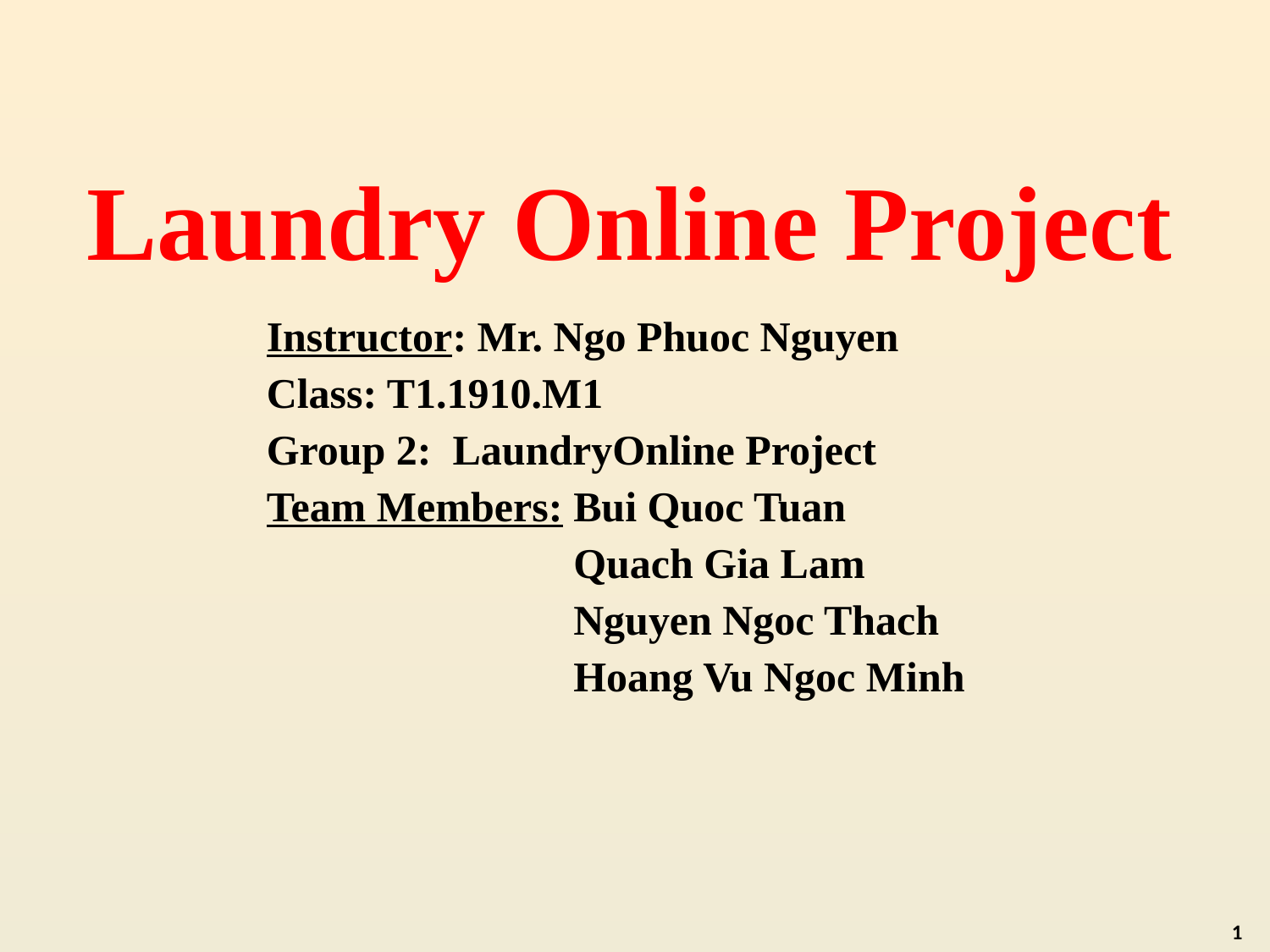

Laundry Online Project
Instructor: Mr. Ngo Phuoc Nguyen
Class: T1.1910.M1
Group 2:  LaundryOnline Project
Team Members: Bui Quoc Tuan
		     Quach Gia Lam
		     Nguyen Ngoc Thach
		     Hoang Vu Ngoc Minh
1